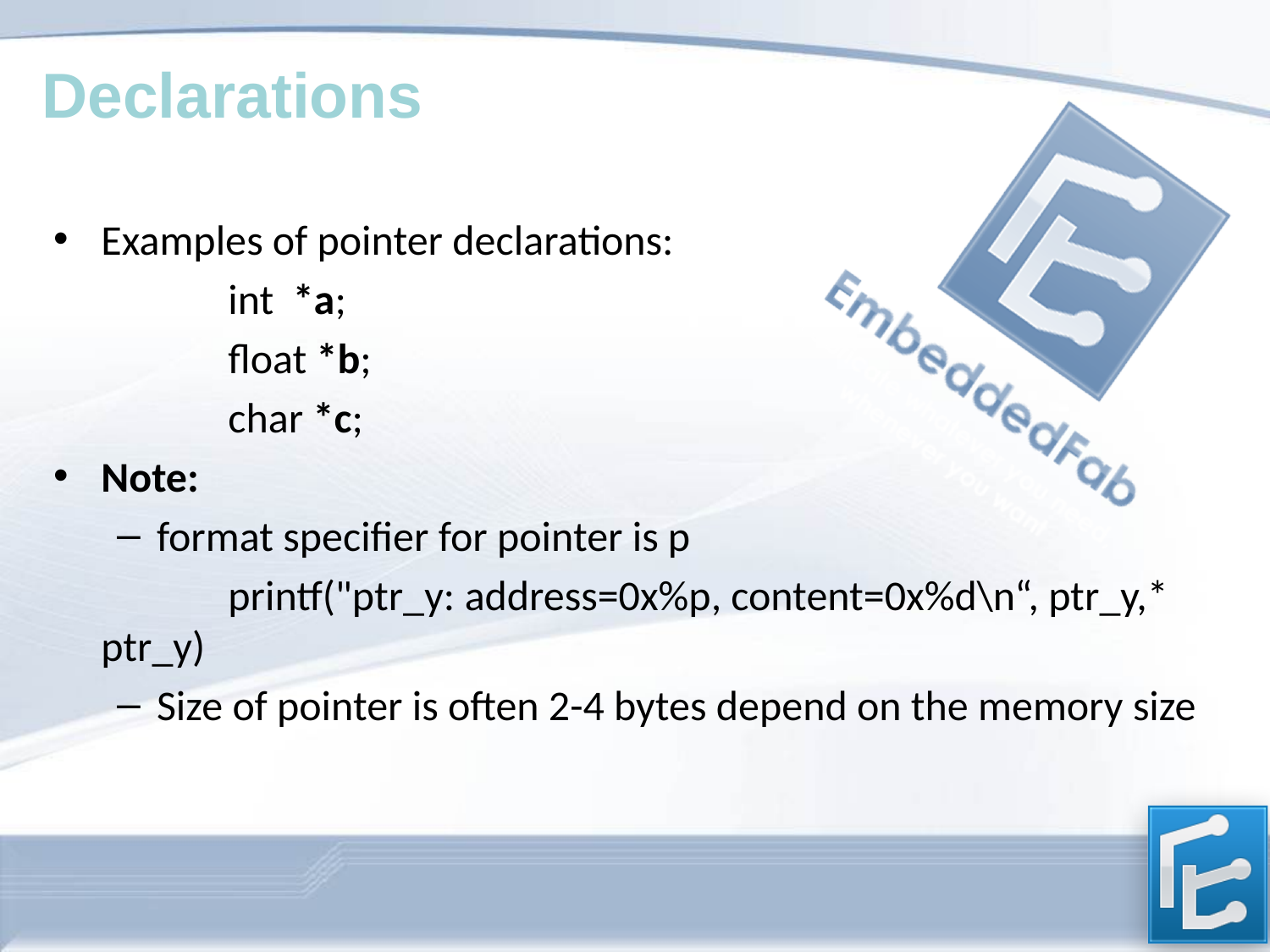

Declarations
Examples of pointer declarations:
		int  *a;
		float *b;
		char *c;
Note:
format specifier for pointer is p
		printf("ptr_y: address=0x%p, content=0x%d\n“, ptr_y,* ptr_y)
Size of pointer is often 2-4 bytes depend on the memory size